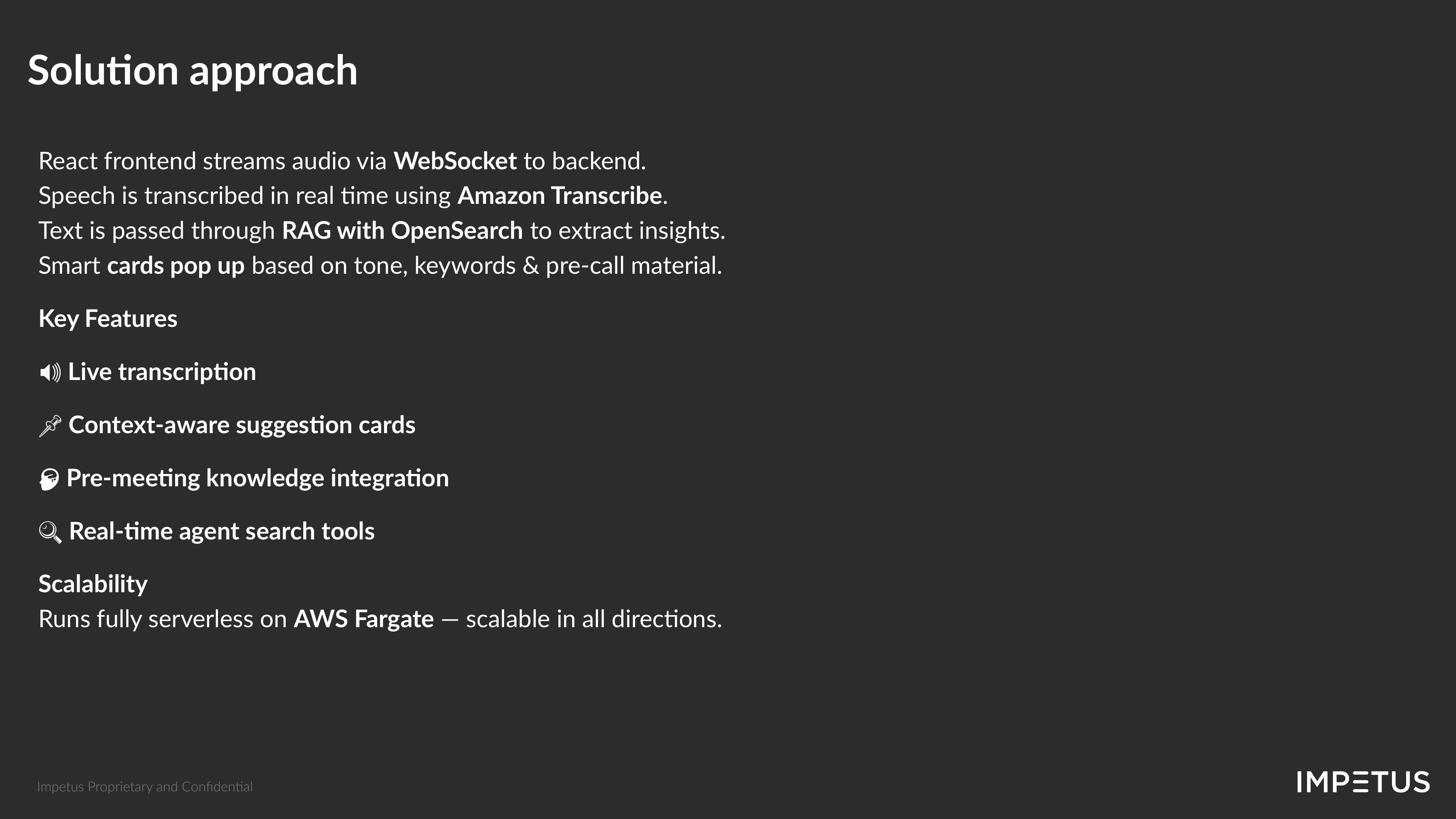

Solution approach​
React frontend streams audio via WebSocket to backend.
Speech is transcribed in real time using Amazon Transcribe.
Text is passed through RAG with OpenSearch to extract insights.
Smart cards pop up based on tone, keywords & pre-call material.
Key Features
🔊 Live transcription
📌 Context-aware suggestion cards
🧠 Pre-meeting knowledge integration
🔍 Real-time agent search tools
Scalability
Runs fully serverless on AWS Fargate — scalable in all directions.